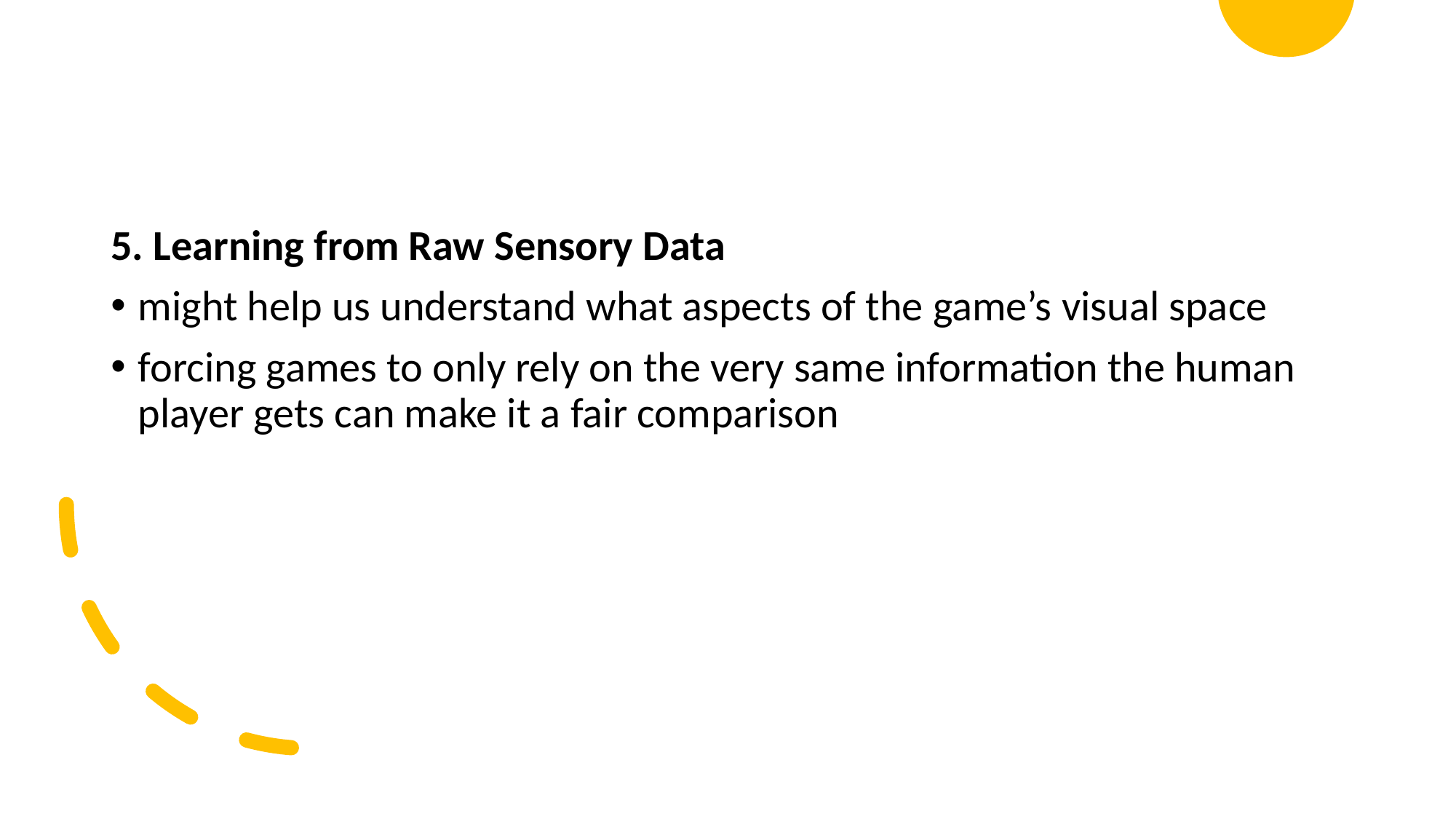

5. Learning from Raw Sensory Data
might help us understand what aspects of the game’s visual space
forcing games to only rely on the very same information the human player gets can make it a fair comparison